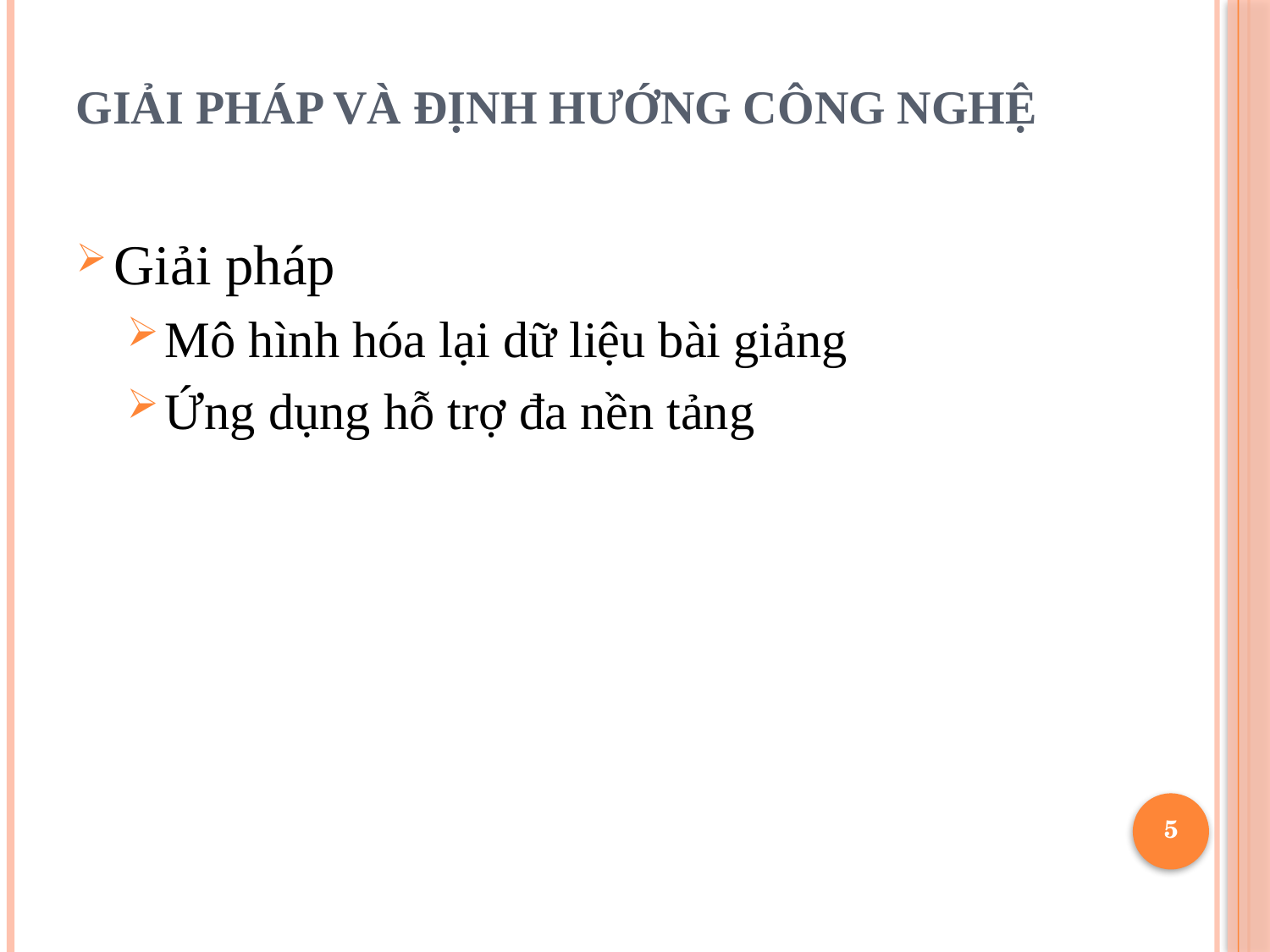

# Giải pháp và định hướng công nghệ
Giải pháp
Mô hình hóa lại dữ liệu bài giảng
Ứng dụng hỗ trợ đa nền tảng
5